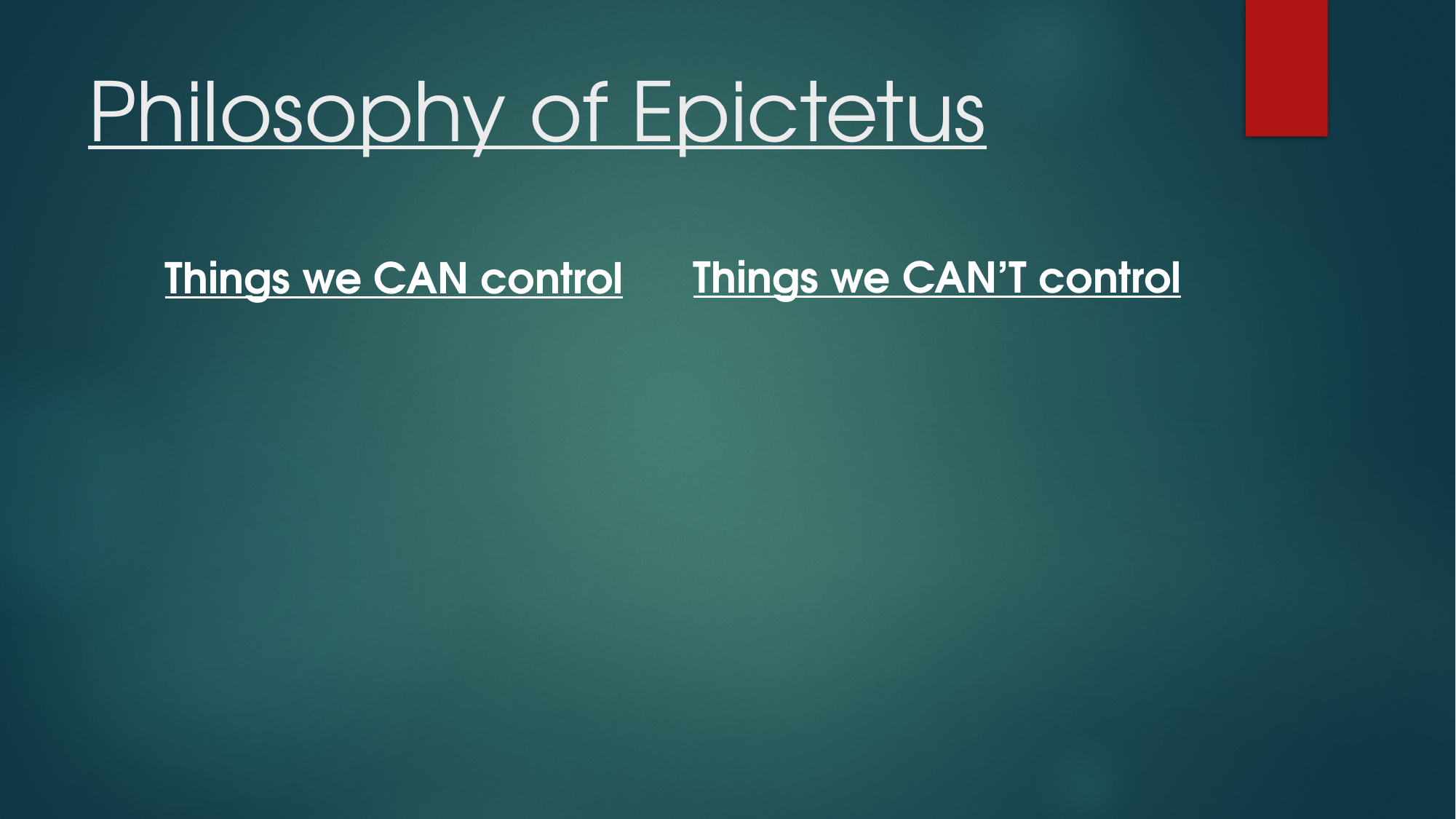

# Philosophy of Epictetus
Things we CAN’T control
Things we CAN control